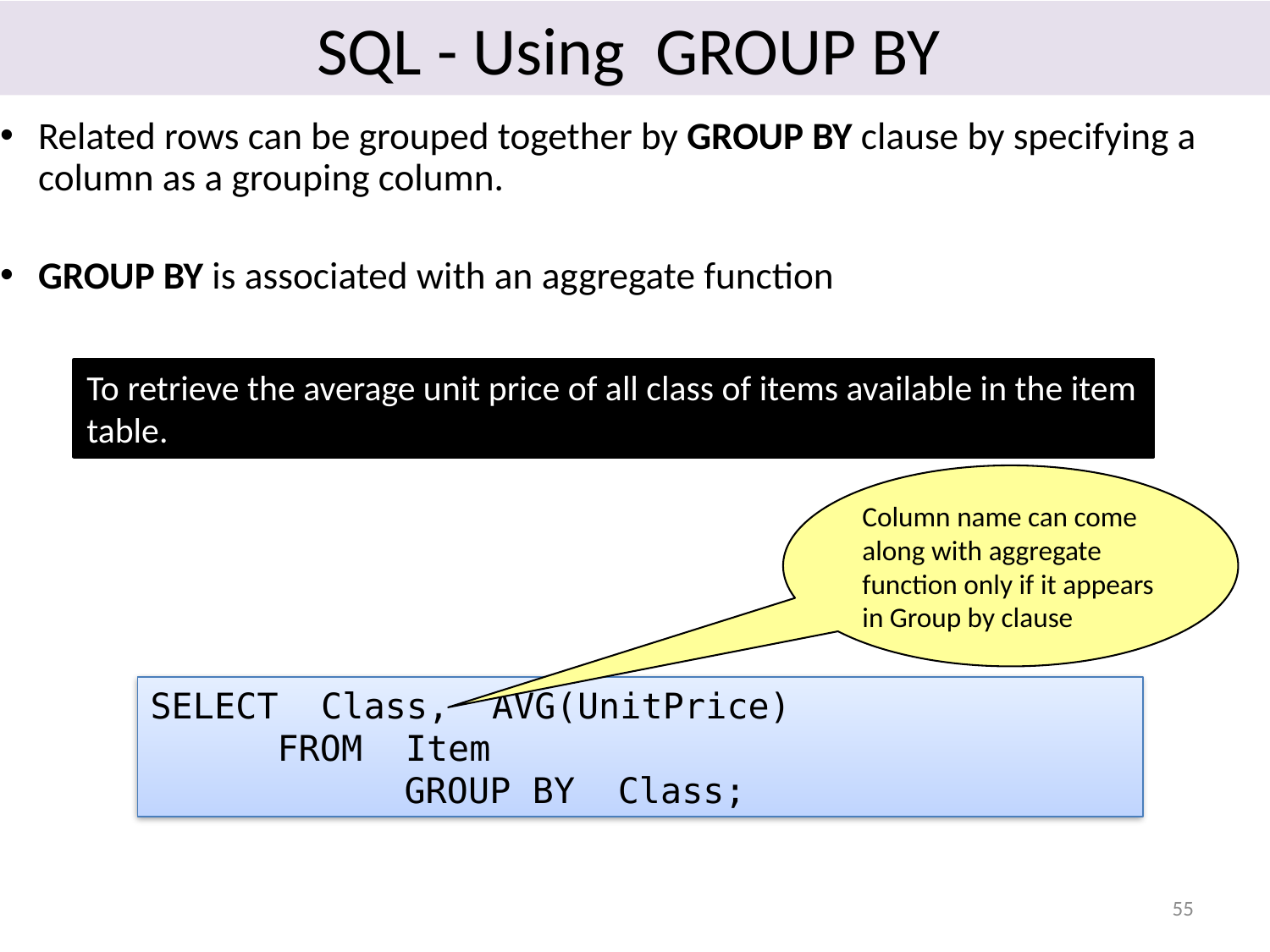

SQL - Using  GROUP BY
Related rows can be grouped together by GROUP BY clause by specifying a column as a grouping column.

GROUP BY is associated with an aggregate function

To retrieve the average unit price of all class of items available in the item table.
Column name can come along with aggregate function only if it appears in Group by clause
SELECT  Class,  AVG(UnitPrice)
	FROM  Item
		GROUP BY  Class;
55